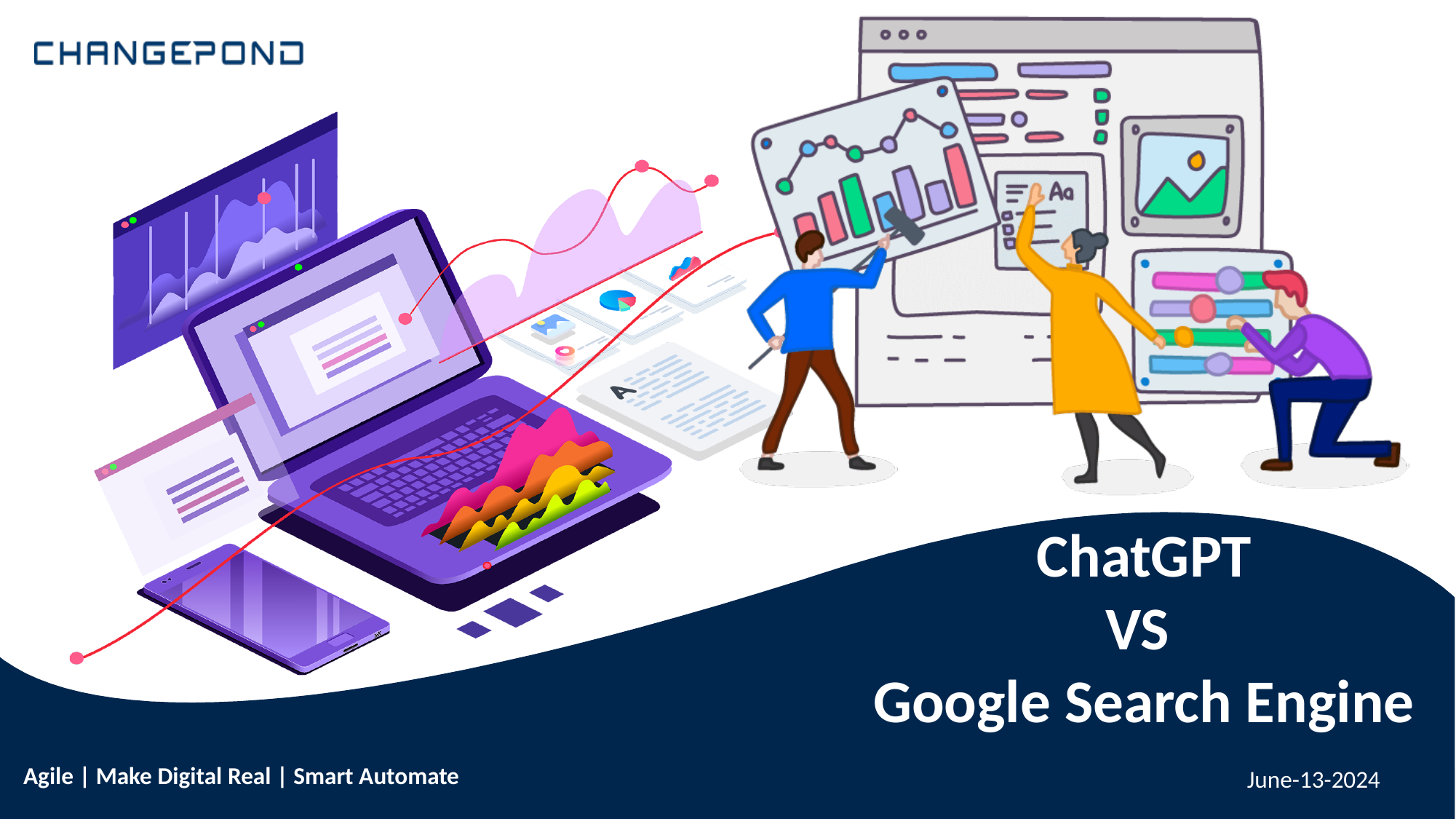

# ChatGPT VS Google Search Engine
June-13-2024